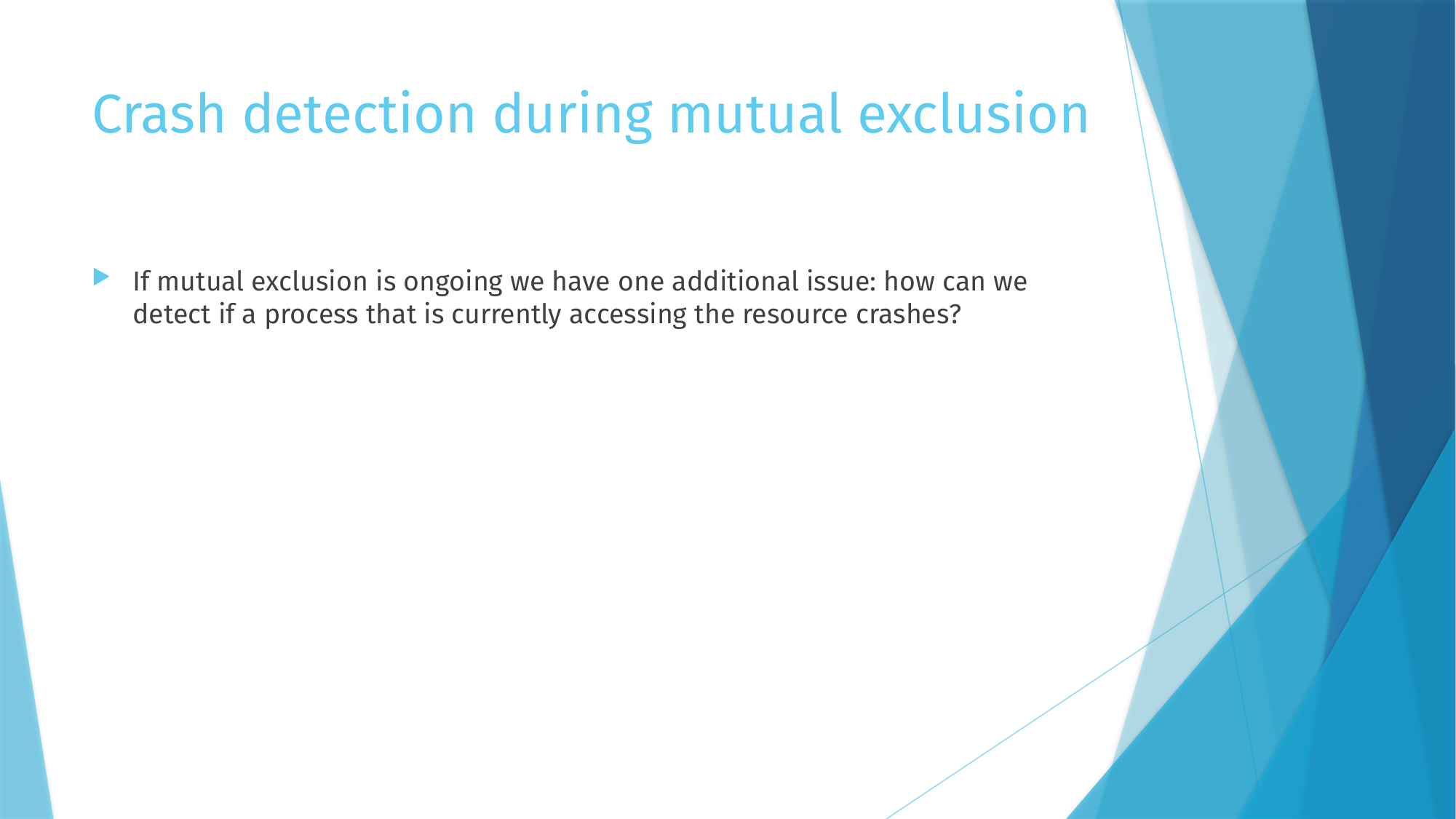

# Crash detection during mutual exclusion
If mutual exclusion is ongoing we have one additional issue: how can we detect if a process that is currently accessing the resource crashes?